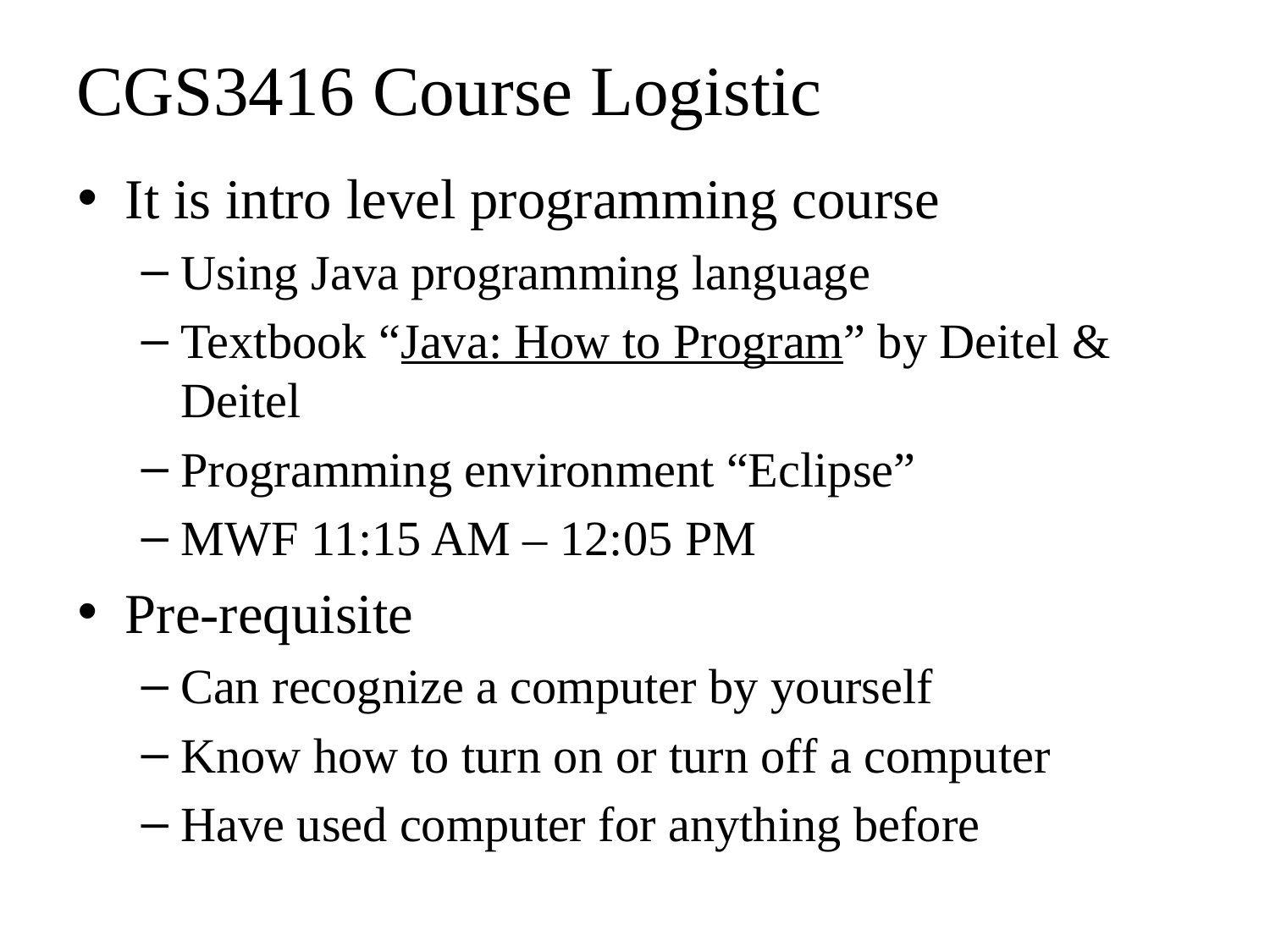

# CGS3416 Course Logistic
It is intro level programming course
Using Java programming language
Textbook “Java: How to Program” by Deitel & Deitel
Programming environment “Eclipse”
MWF 11:15 AM – 12:05 PM
Pre-requisite
Can recognize a computer by yourself
Know how to turn on or turn off a computer
Have used computer for anything before